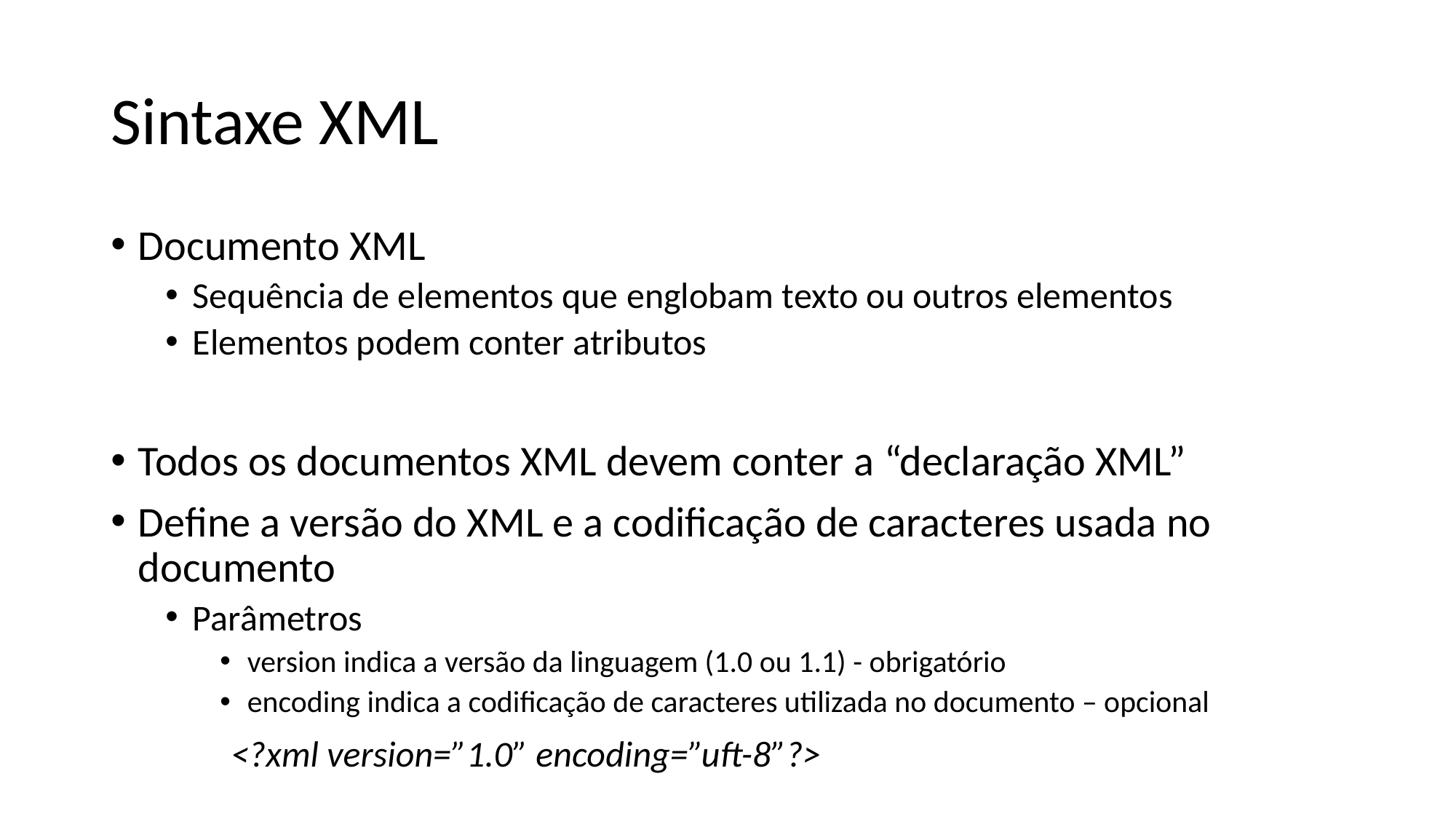

# Sintaxe XML
Documento XML
Sequência de elementos que englobam texto ou outros elementos
Elementos podem conter atributos

Todos os documentos XML devem conter a “declaração XML”
Define a versão do XML e a codificação de caracteres usada no documento
Parâmetros
version indica a versão da linguagem (1.0 ou 1.1) - obrigatório
encoding indica a codificação de caracteres utilizada no documento – opcional
<?xml version=”1.0” encoding=”uft-8”?>